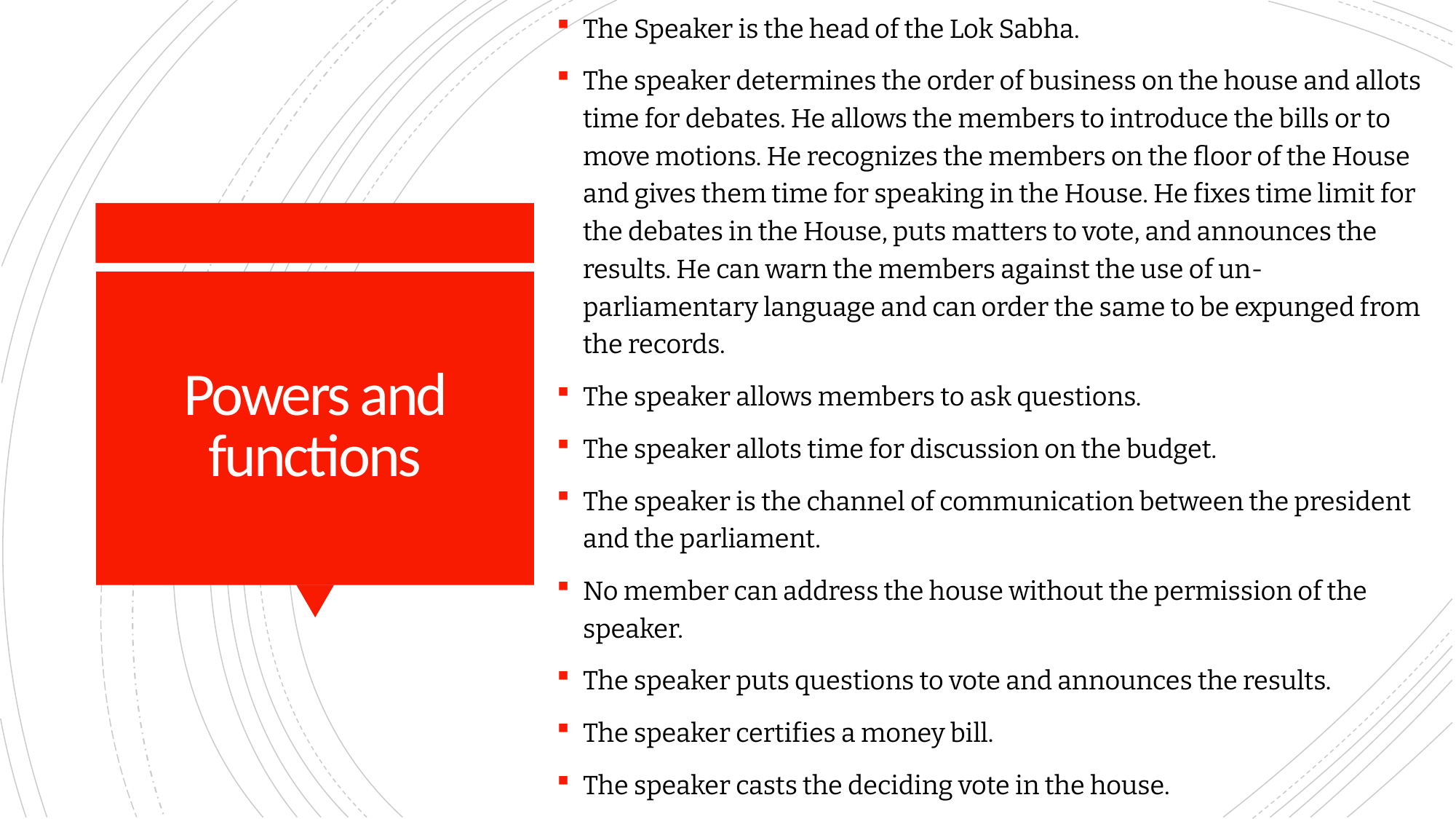

The Speaker is the head of the Lok Sabha.
The speaker determines the order of business on the house and allots time for debates. He allows the members to introduce the bills or to move motions. He recognizes the members on the floor of the House and gives them time for speaking in the House. He fixes time limit for the debates in the House, puts matters to vote, and announces the results. He can warn the members against the use of un-parliamentary language and can order the same to be expunged from the records.
The speaker allows members to ask questions.
The speaker allots time for discussion on the budget.
The speaker is the channel of communication between the president and the parliament.
No member can address the house without the permission of the speaker.
The speaker puts questions to vote and announces the results.
The speaker certifies a money bill.
The speaker casts the deciding vote in the house.

# Powers and functions